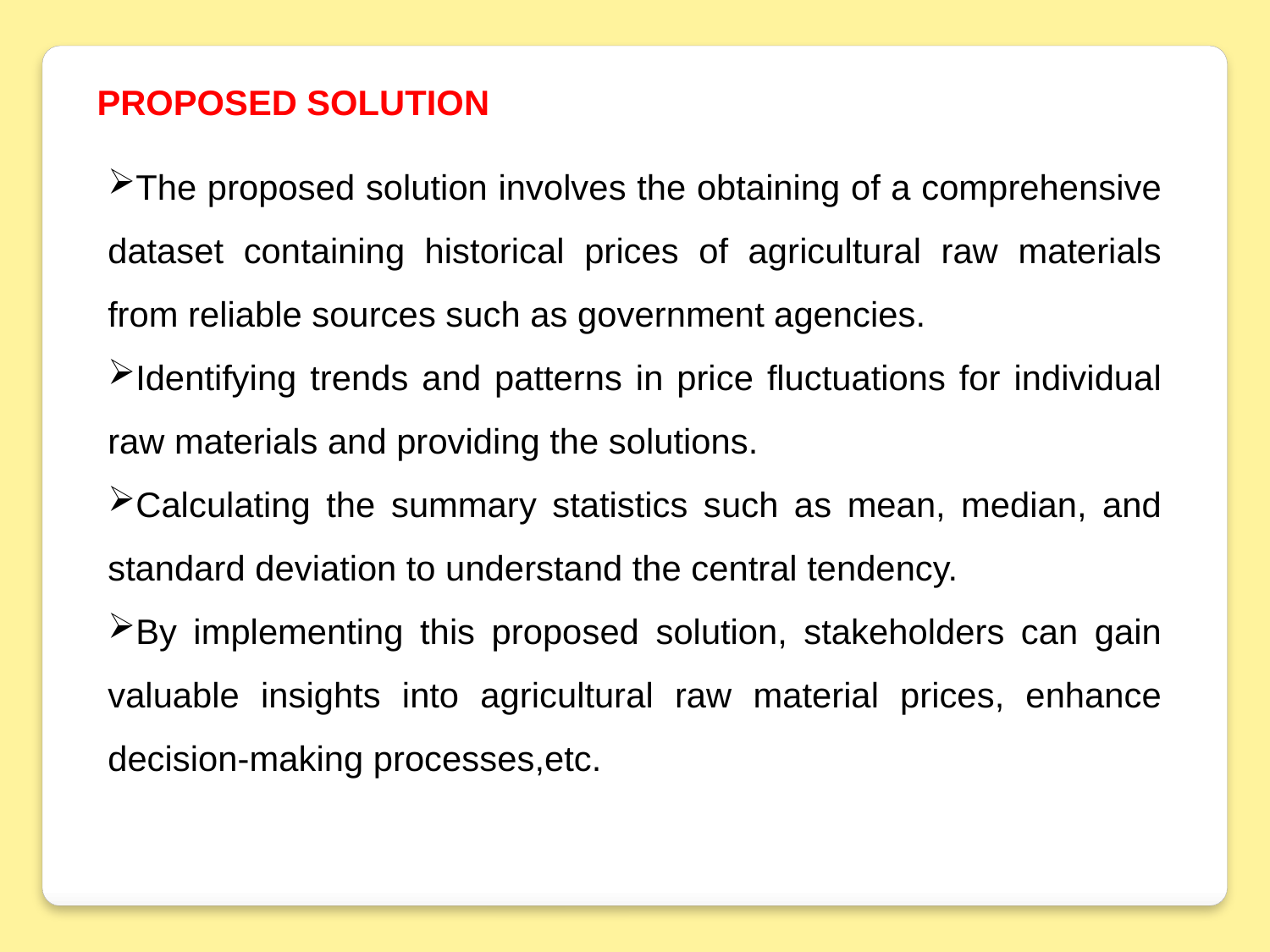

PROPOSED SOLUTION
The proposed solution involves the obtaining of a comprehensive dataset containing historical prices of agricultural raw materials from reliable sources such as government agencies.
Identifying trends and patterns in price fluctuations for individual raw materials and providing the solutions.
Calculating the summary statistics such as mean, median, and standard deviation to understand the central tendency.
By implementing this proposed solution, stakeholders can gain valuable insights into agricultural raw material prices, enhance decision-making processes,etc.